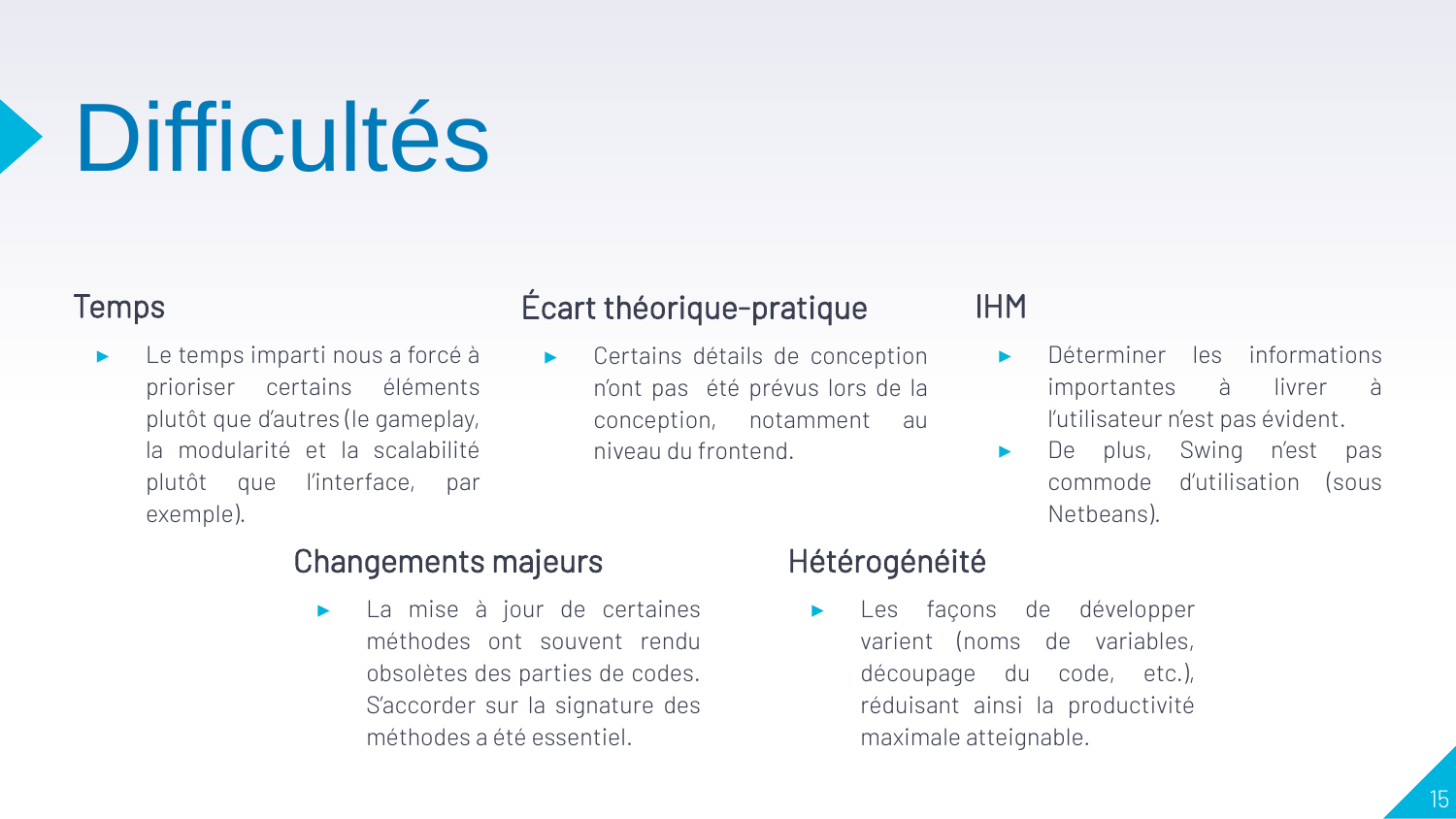

# Difficultés
Temps
Le temps imparti nous a forcé à prioriser certains éléments plutôt que d’autres (le gameplay, la modularité et la scalabilité plutôt que l’interface, par exemple).
IHM
Déterminer les informations importantes à livrer à l’utilisateur n’est pas évident.
De plus, Swing n’est pas commode d’utilisation (sous Netbeans).
Écart théorique-pratique
Certains détails de conception n’ont pas  été prévus lors de la conception, notamment au niveau du frontend.
Changements majeurs
La mise à jour de certaines méthodes ont souvent rendu obsolètes des parties de codes. S’accorder sur la signature des méthodes a été essentiel.

Hétérogénéité
Les façons de développer varient (noms de variables, découpage du code, etc.), réduisant ainsi la productivité maximale atteignable.

15